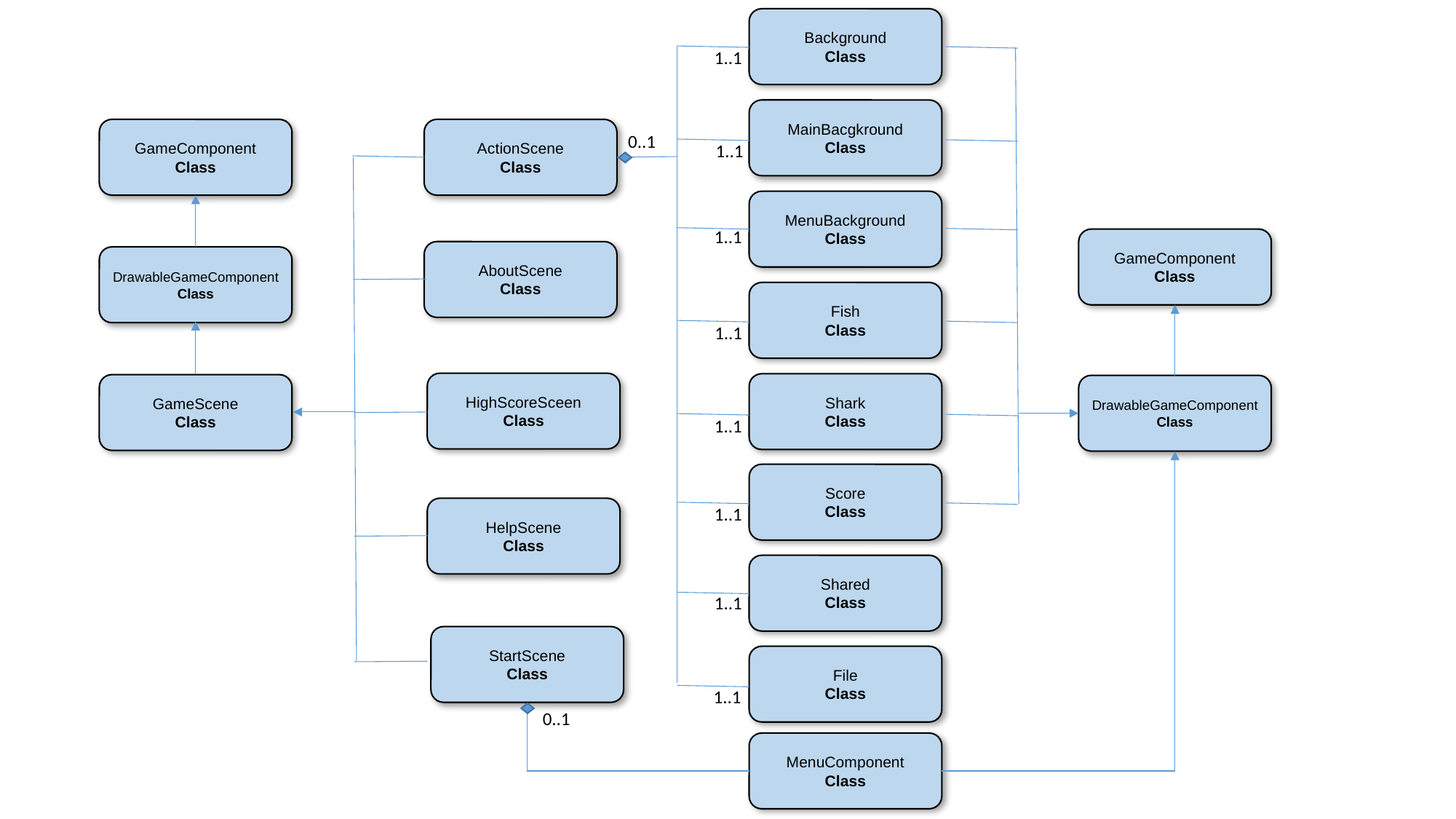

Background
Class
1..1
MainBacgkround
Class
ActionScene
Class
GameComponent
Class
0..1
1..1

MenuBackground
Class
1..1
GameComponent
Class
AboutScene
Class
DrawableGameComponent
Class
Fish
Class
1..1
HighScoreSceen
Class
Shark
Class
GameScene
Class
DrawableGameComponent
Class
1..1
Score
Class
1..1
HelpScene
Class
Shared
Class
1..1
StartScene
Class
File
Class
1..1
0..1

MenuComponent
Class